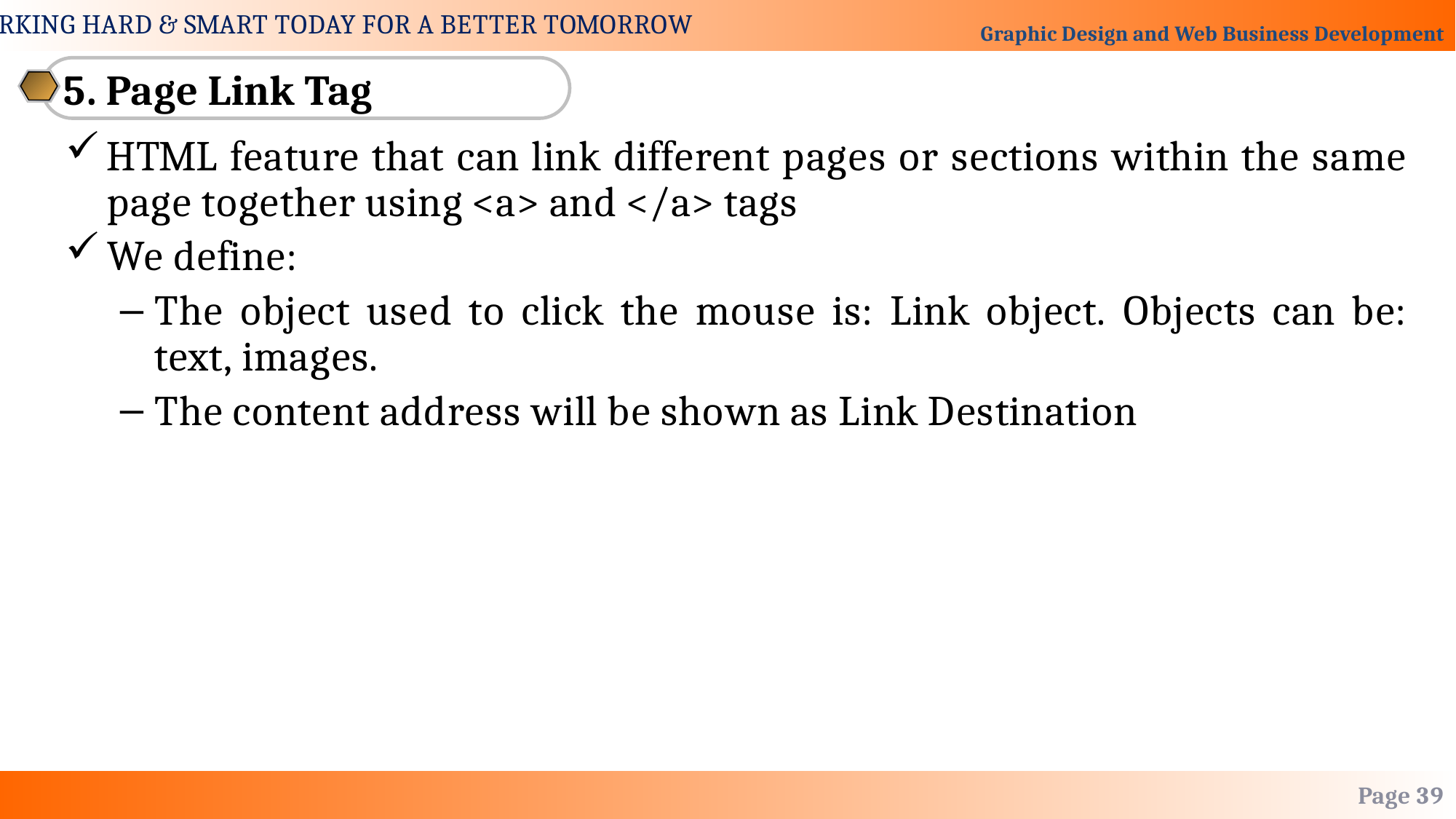

5. Page Link Tag

HTML feature that can link different pages or sections within the same page together using <a> and </a> tags
We define:
The object used to click the mouse is: Link object. Objects can be: text, images.
The content address will be shown as Link Destination

Page 39